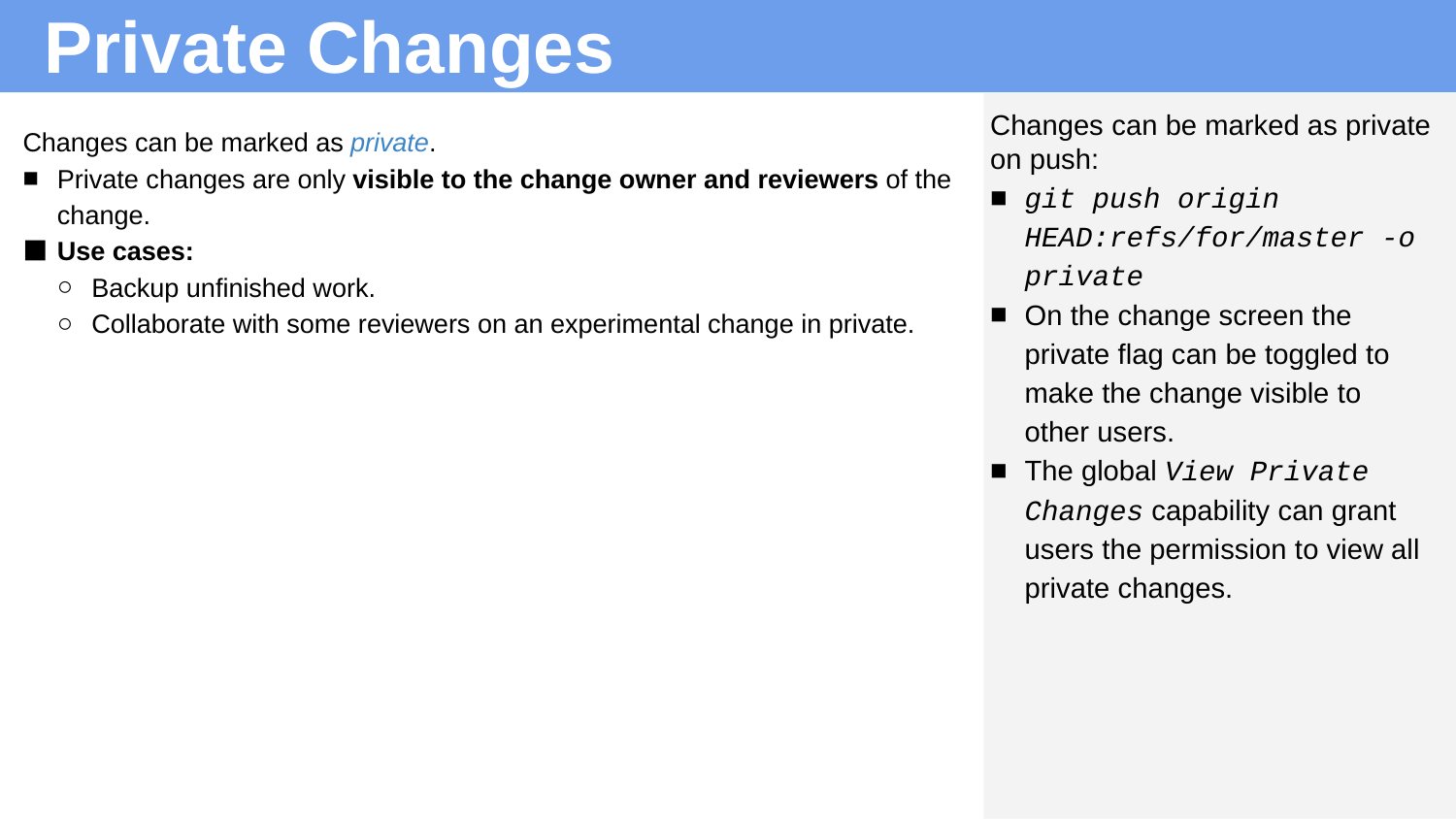

Private Changes

Changes can be marked as private on push:
git push origin HEAD:refs/for/master -o private
On the change screen the private flag can be toggled to make the change visible to other users.
The global View Private Changes capability can grant users the permission to view all private changes.

Changes can be marked as private.
Private changes are only visible to the change owner and reviewers of the change.
Use cases:
Backup unfinished work.
Collaborate with some reviewers on an experimental change in private.